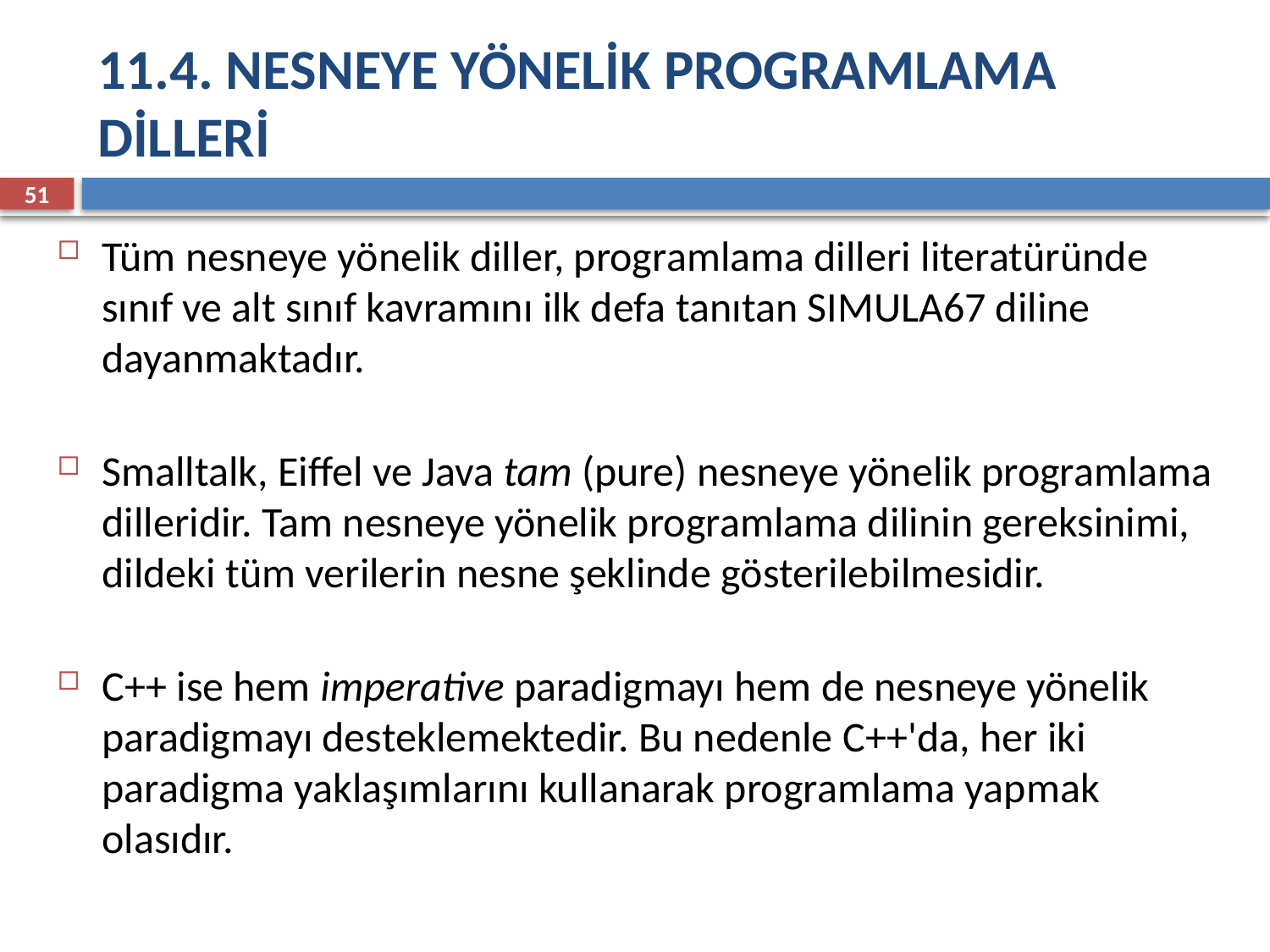

# 11.4. NESNEYE YÖNELİK PROGRAMLAMA DİLLERİ
51
Tüm nesneye yönelik diller, programlama dilleri literatüründe sınıf ve alt sınıf kavramını ilk defa tanıtan SIMULA67 diline dayanmaktadır.

Smalltalk, Eiffel ve Java tam (pure) nesneye yönelik programlama dilleridir. Tam nesneye yönelik programlama dilinin gereksinimi, dildeki tüm verilerin nesne şeklinde gösterilebilmesidir.

C++ ise hem imperative paradigmayı hem de nesneye yönelik paradigmayı desteklemektedir. Bu nedenle C++'da, her iki paradigma yaklaşımlarını kullanarak programlama yapmak olasıdır.